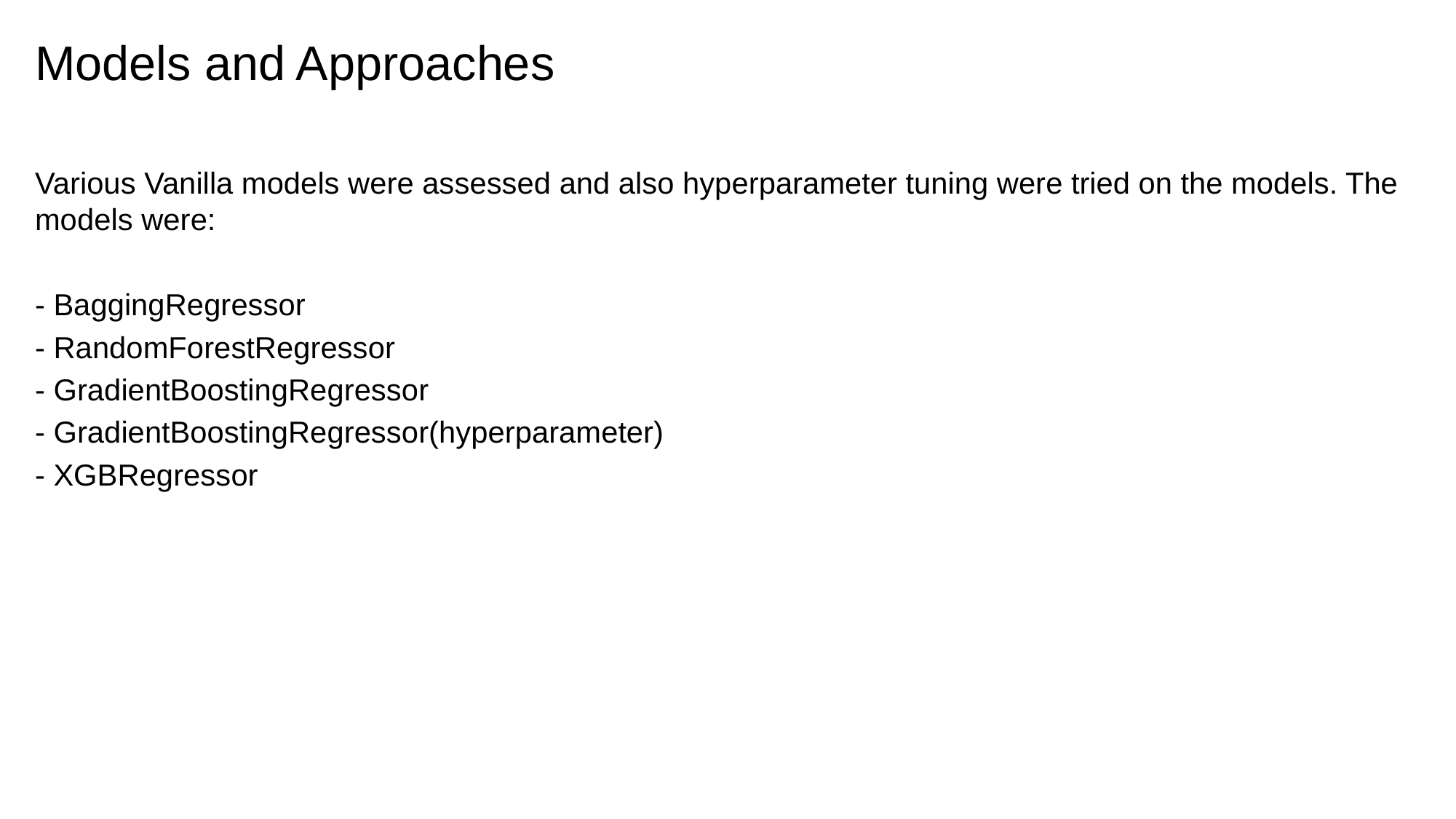

Models and Approaches

Various Vanilla models were assessed and also hyperparameter tuning were tried on the models. The models were:

- BaggingRegressor
- RandomForestRegressor
- GradientBoostingRegressor
- GradientBoostingRegressor(hyperparameter)
- XGBRegressor